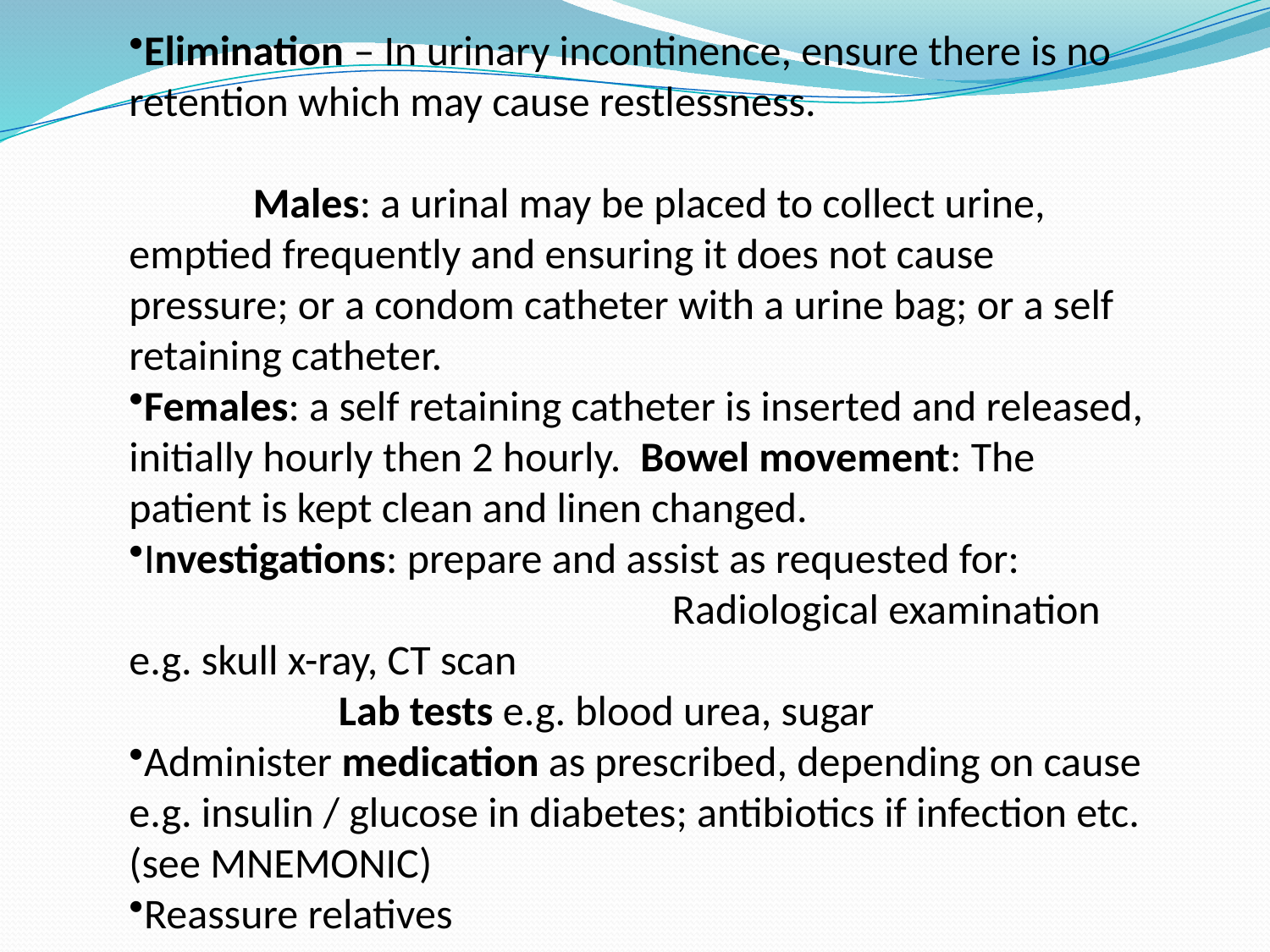

Elimination – In urinary incontinence, ensure there is no retention which may cause restlessness.                                                                                                                                                               Males: a urinal may be placed to collect urine, emptied frequently and ensuring it does not cause pressure; or a condom catheter with a urine bag; or a self retaining catheter.
Females: a self retaining catheter is inserted and released, initially hourly then 2 hourly.  Bowel movement: The patient is kept clean and linen changed.
Investigations: prepare and assist as requested for:                                                                        Radiological examination e.g. skull x-ray, CT scan                                                                                          Lab tests e.g. blood urea, sugar
Administer medication as prescribed, depending on cause e.g. insulin / glucose in diabetes; antibiotics if infection etc. (see MNEMONIC)
Reassure relatives